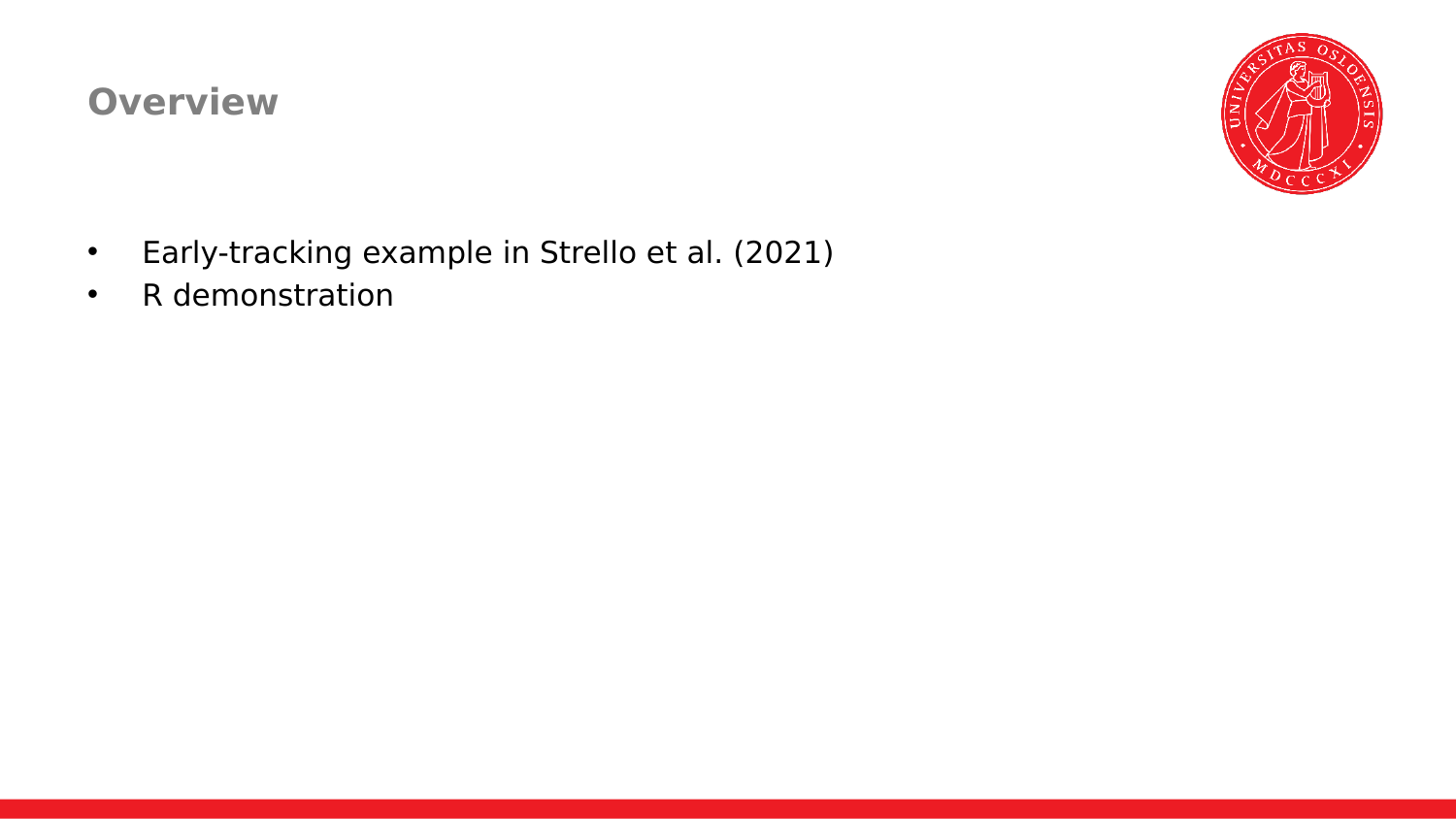

# Overview
Early-tracking example in Strello et al. (2021)
R demonstration